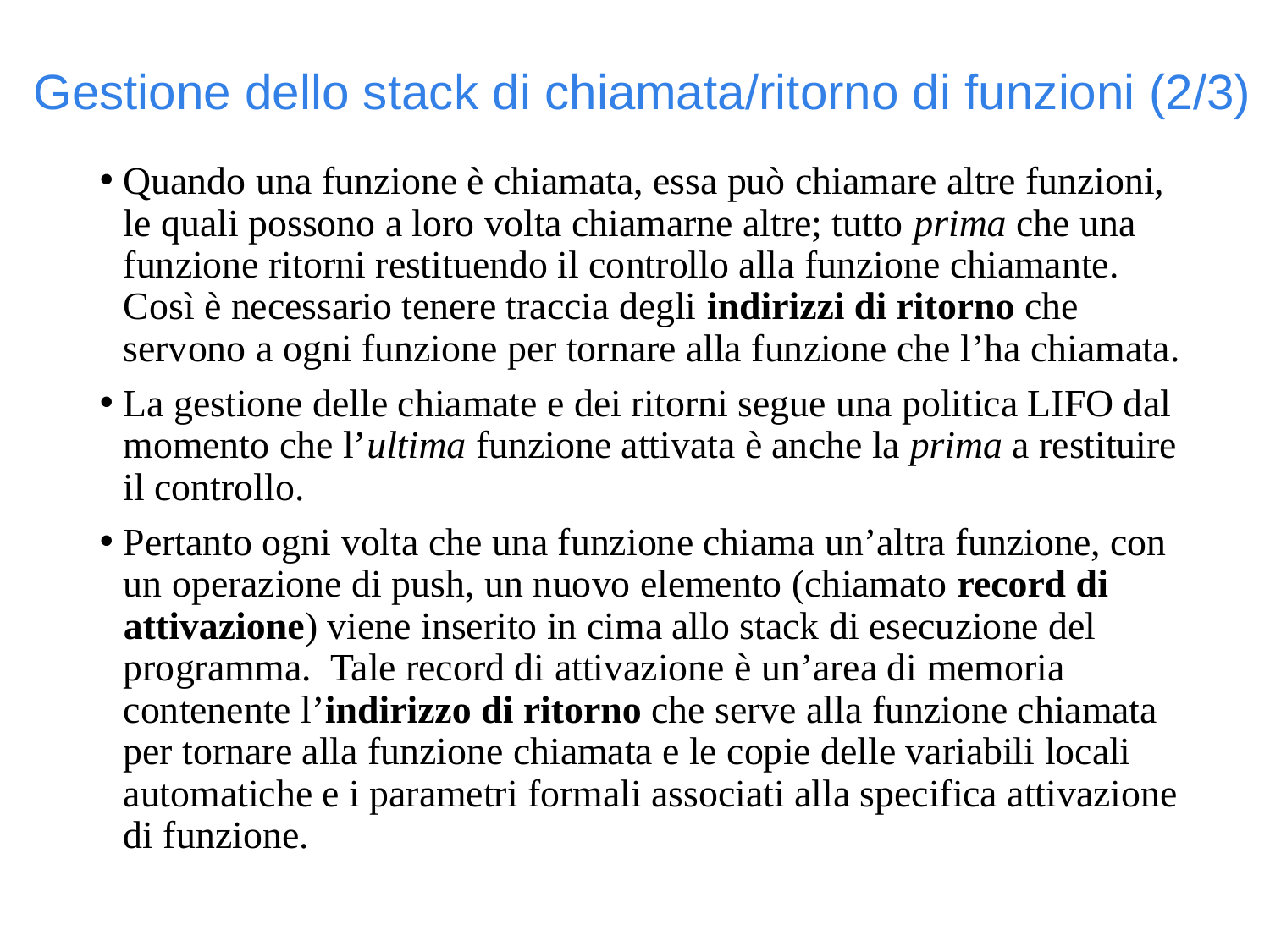

Gestione dello stack di chiamata/ritorno di funzioni (2/3)

Quando una funzione è chiamata, essa può chiamare altre funzioni, le quali possono a loro volta chiamarne altre; tutto prima che una funzione ritorni restituendo il controllo alla funzione chiamante. Così è necessario tenere traccia degli indirizzi di ritorno che servono a ogni funzione per tornare alla funzione che l’ha chiamata.
La gestione delle chiamate e dei ritorni segue una politica LIFO dal momento che l’ultima funzione attivata è anche la prima a restituire il controllo.
Pertanto ogni volta che una funzione chiama un’altra funzione, con un operazione di push, un nuovo elemento (chiamato record di attivazione) viene inserito in cima allo stack di esecuzione del programma.  Tale record di attivazione è un’area di memoria contenente l’indirizzo di ritorno che serve alla funzione chiamata per tornare alla funzione chiamata e le copie delle variabili locali automatiche e i parametri formali associati alla specifica attivazione di funzione.